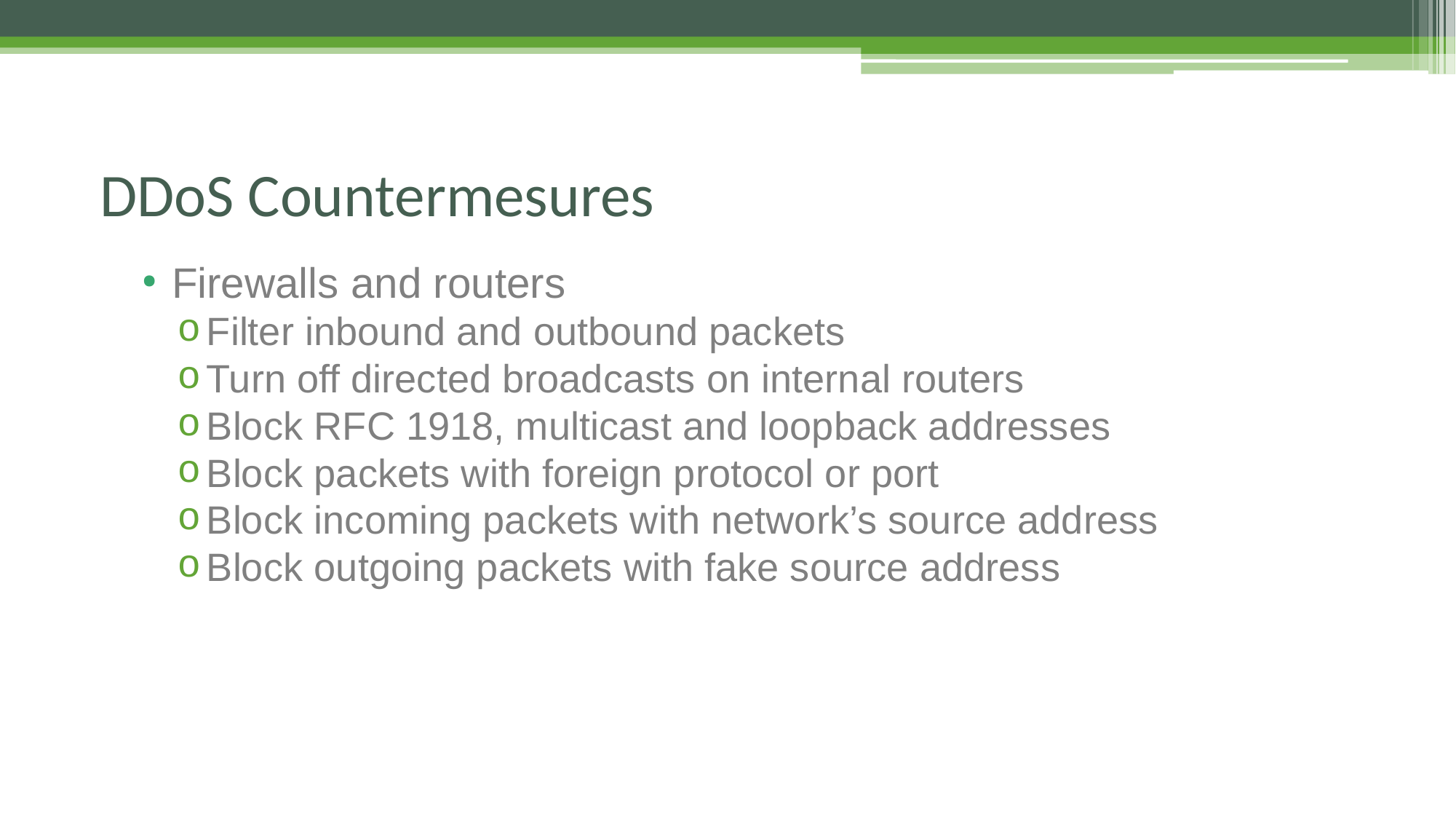

# DDoS Countermesures
Firewalls and routers
Filter inbound and outbound packets
Turn off directed broadcasts on internal routers
Block RFC 1918, multicast and loopback addresses
Block packets with foreign protocol or port
Block incoming packets with network’s source address
Block outgoing packets with fake source address